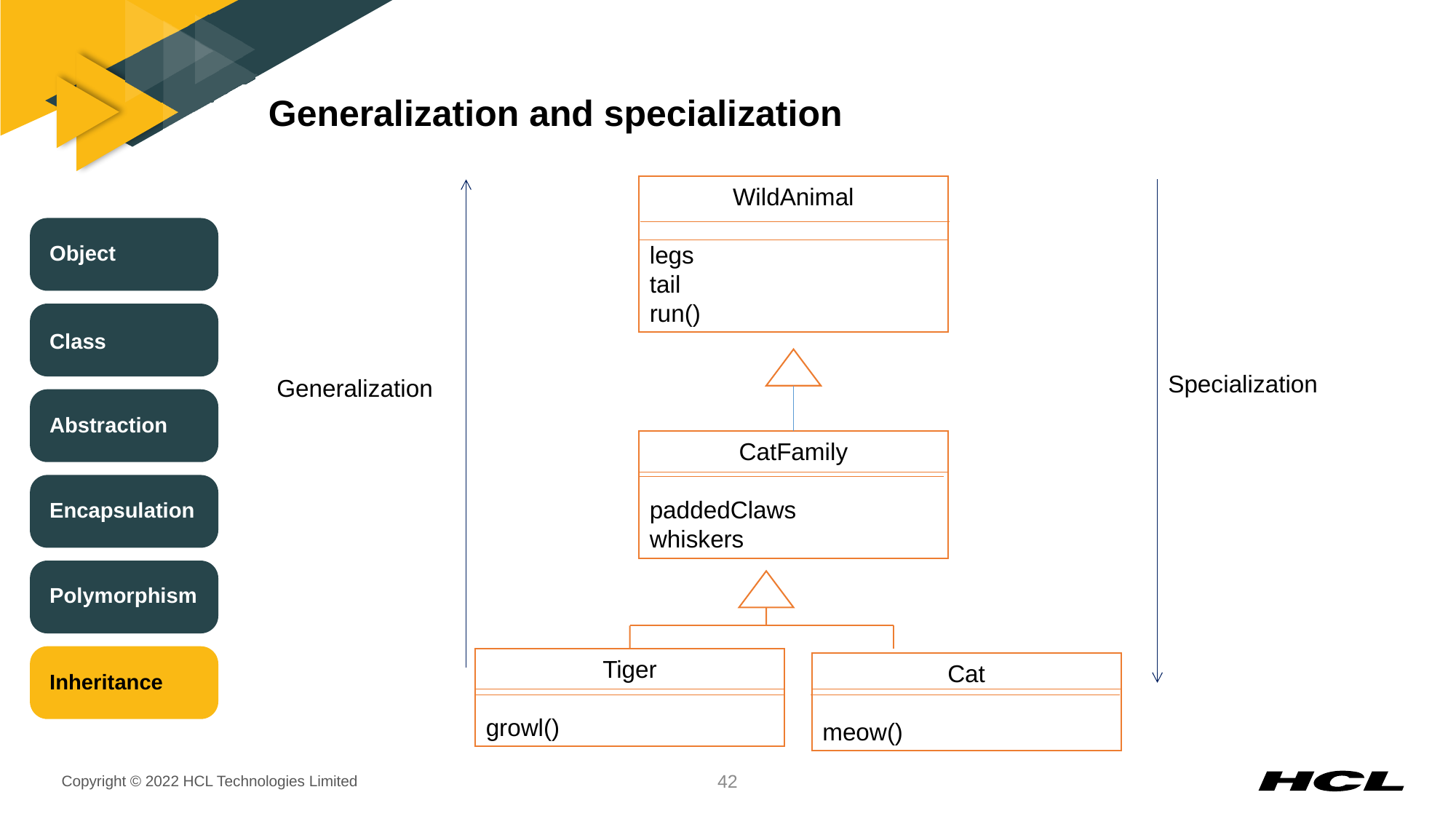

# Generalization and specialization
WildAnimal

legs
tail
run()
Object
Class

Specialization
Generalization
Abstraction
CatFamily

paddedClaws
whiskers
Encapsulation
Polymorphism

Tiger

growl()
Cat

meow()
Inheritance
42